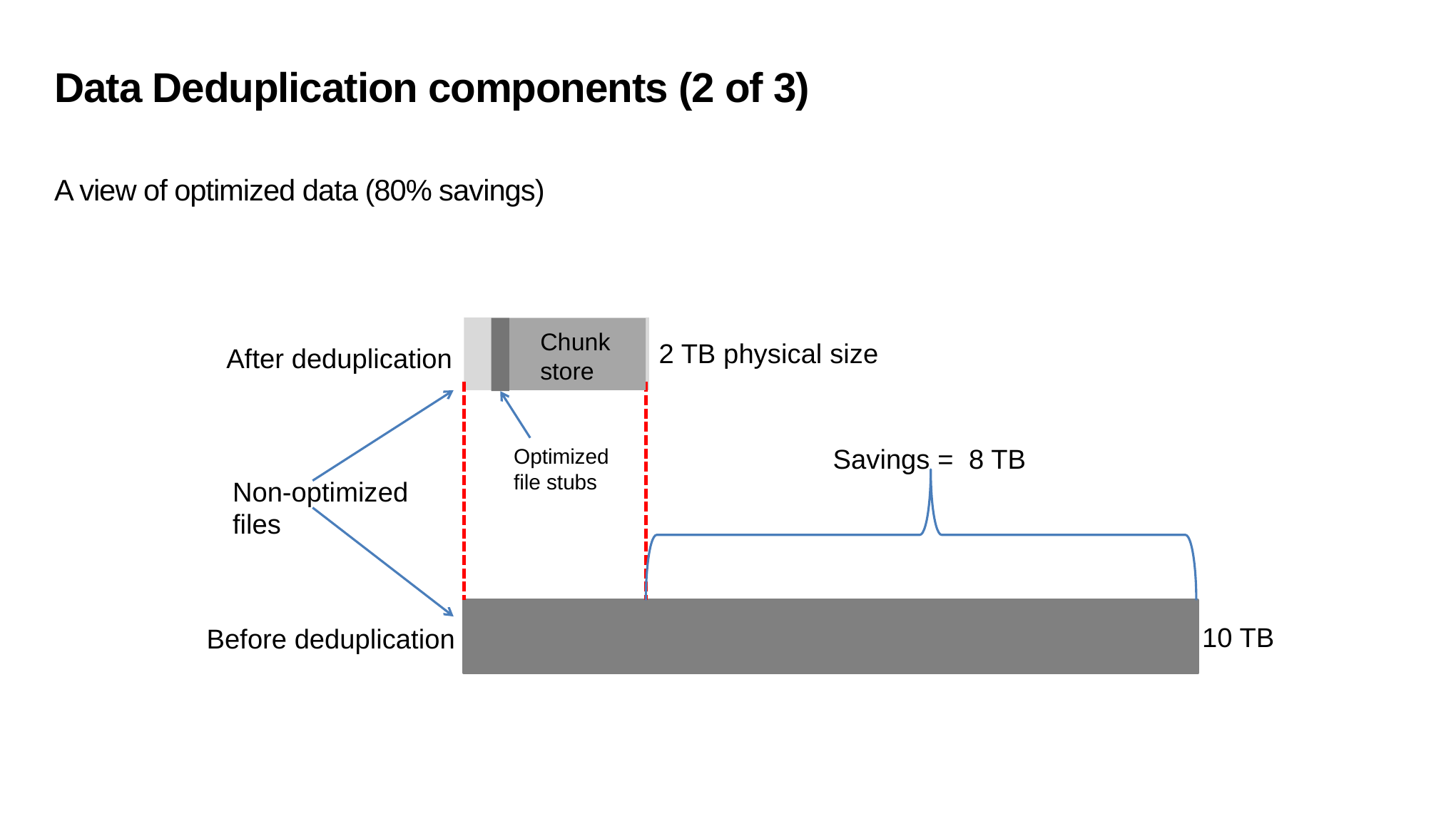

# Data Deduplication components (2 of 3)
A view of optimized data (80% savings)

Chunk
store
2 TB physical size
After deduplication
Savings =  8 TB
Optimized
file stubs
Non-optimized
files

10 TB
Before deduplication